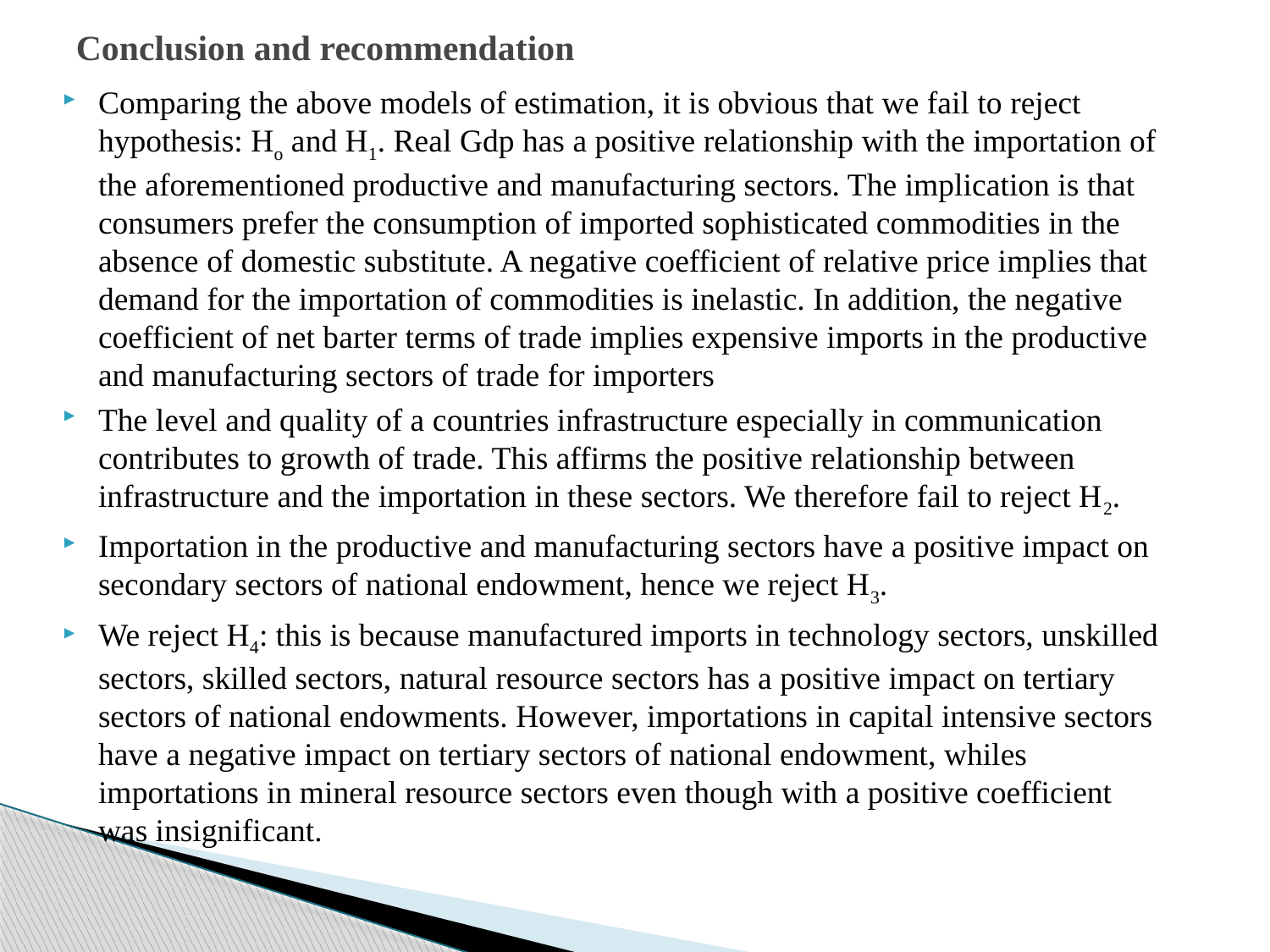

# Conclusion and recommendation
Comparing the above models of estimation, it is obvious that we fail to reject hypothesis: Ho and H1. Real Gdp has a positive relationship with the importation of the aforementioned productive and manufacturing sectors. The implication is that consumers prefer the consumption of imported sophisticated commodities in the absence of domestic substitute. A negative coefficient of relative price implies that demand for the importation of commodities is inelastic. In addition, the negative coefficient of net barter terms of trade implies expensive imports in the productive and manufacturing sectors of trade for importers
The level and quality of a countries infrastructure especially in communication contributes to growth of trade. This affirms the positive relationship between infrastructure and the importation in these sectors. We therefore fail to reject H2.
Importation in the productive and manufacturing sectors have a positive impact on secondary sectors of national endowment, hence we reject H3.
We reject H4: this is because manufactured imports in technology sectors, unskilled sectors, skilled sectors, natural resource sectors has a positive impact on tertiary sectors of national endowments. However, importations in capital intensive sectors have a negative impact on tertiary sectors of national endowment, whiles importations in mineral resource sectors even though with a positive coefficient was insignificant.